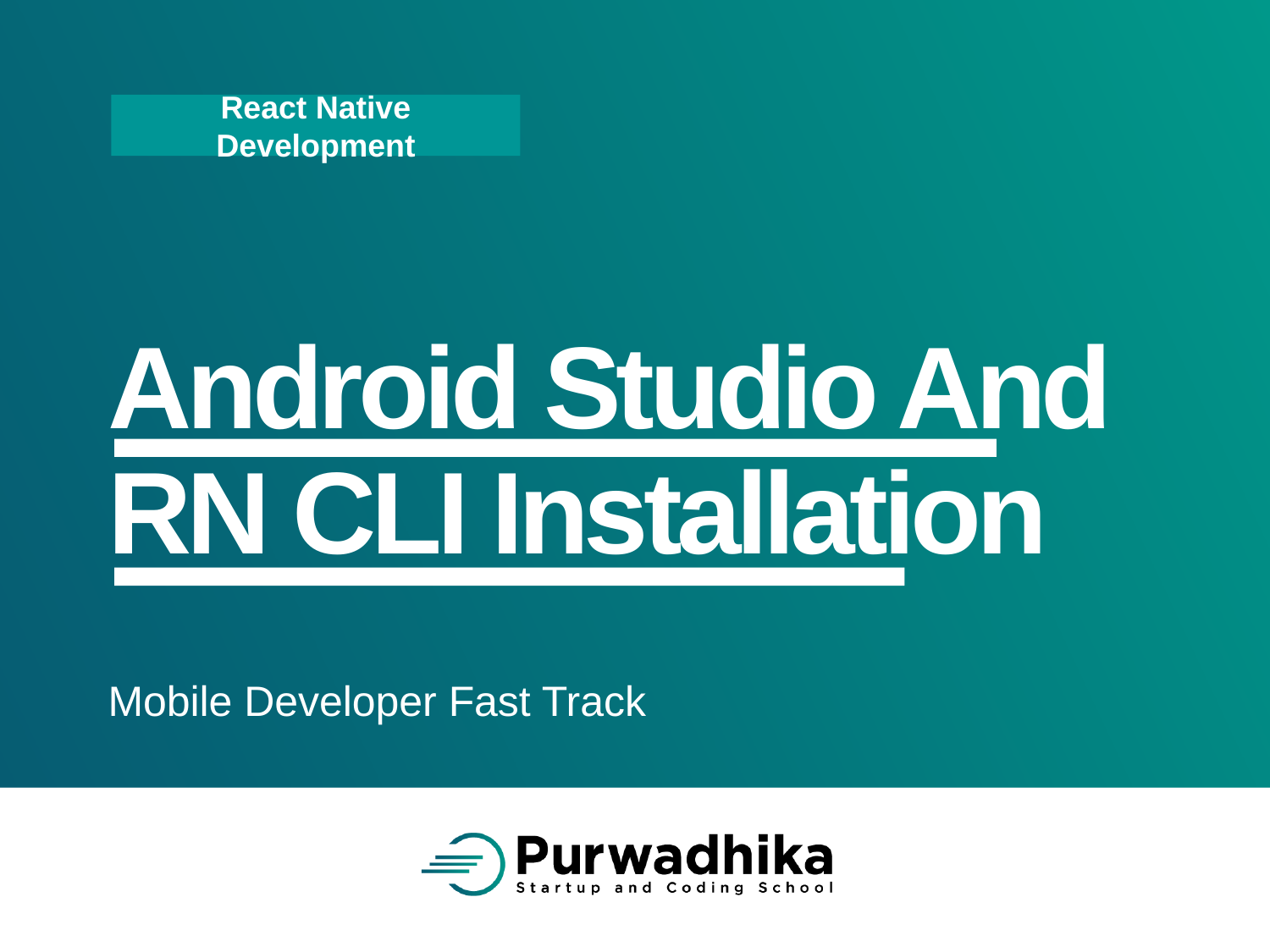

# Android Studio And RN CLI Installation

Mobile Developer Fast Track